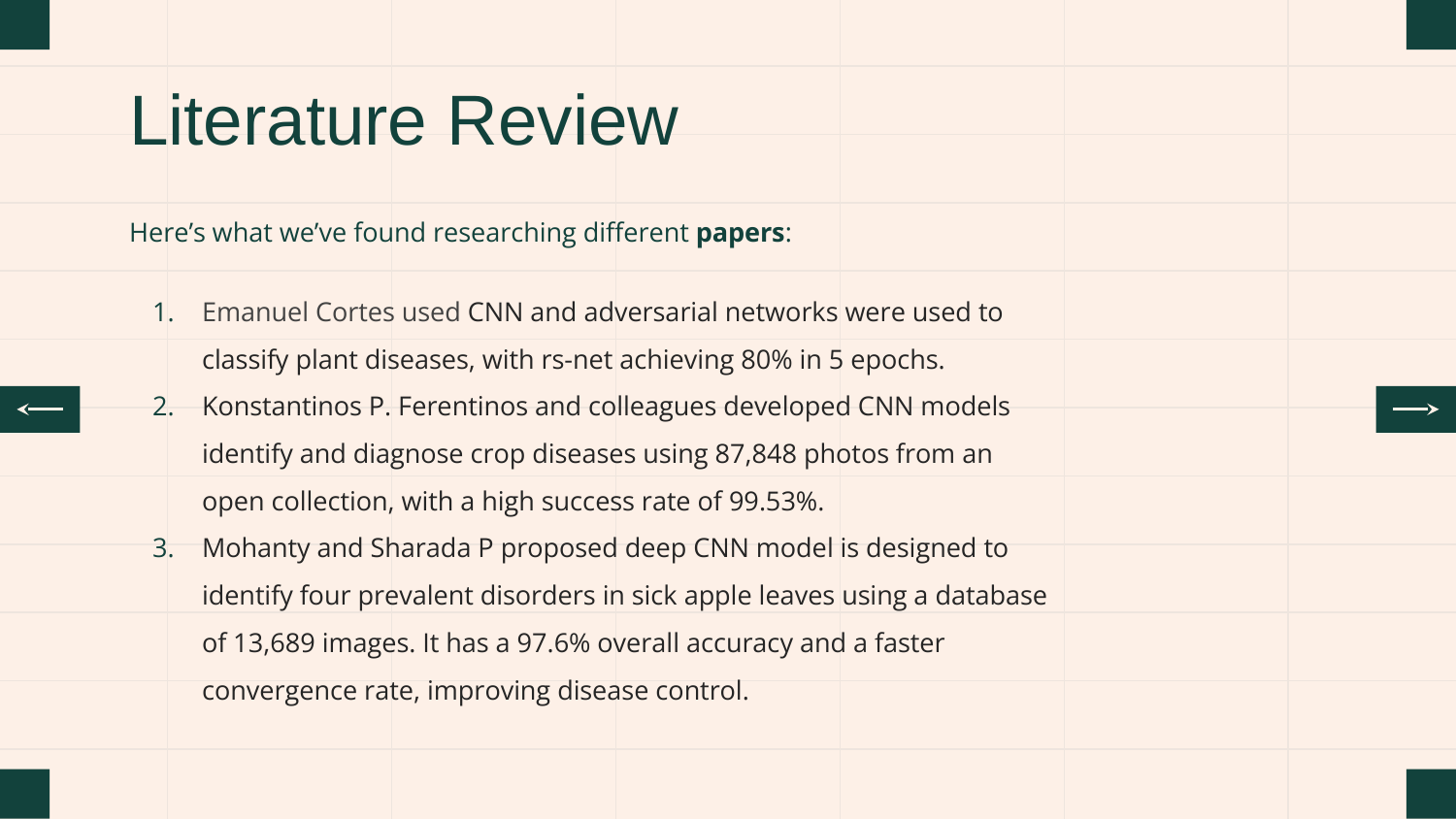

# Literature Review
Here’s what we’ve found researching different papers:

Emanuel Cortes used CNN and adversarial networks were used to classify plant diseases, with rs-net achieving 80% in 5 epochs.
Konstantinos P. Ferentinos and colleagues developed CNN models identify and diagnose crop diseases using 87,848 photos from an open collection, with a high success rate of 99.53%.
Mohanty and Sharada P proposed deep CNN model is designed to identify four prevalent disorders in sick apple leaves using a database of 13,689 images. It has a 97.6% overall accuracy and a faster convergence rate, improving disease control.